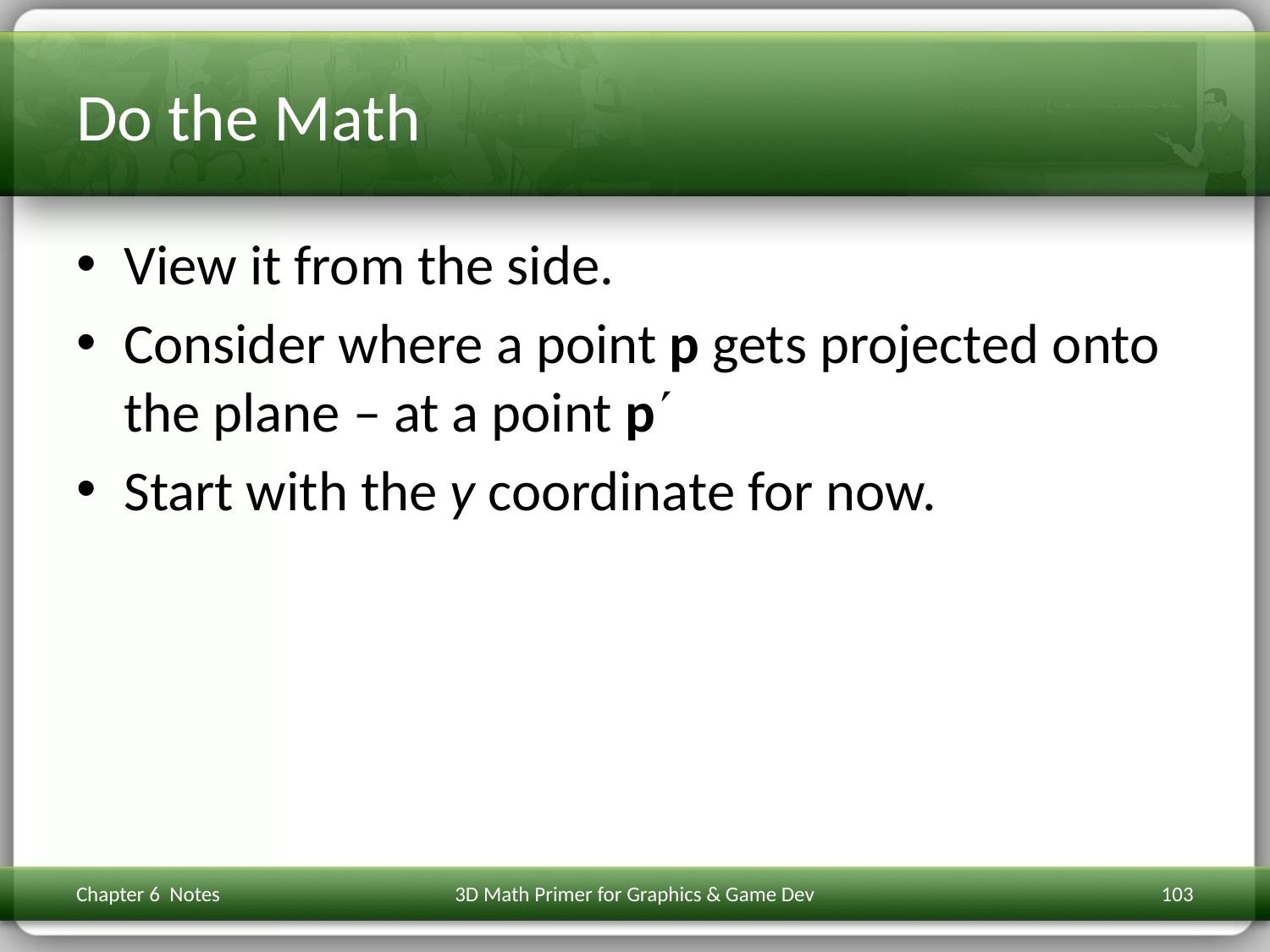

# Do the Math
View it from the side.
Consider where a point p gets projected onto the plane – at a point p′
Start with the y coordinate for now.
Chapter 6  Notes
3D Math Primer for Graphics & Game Dev
103